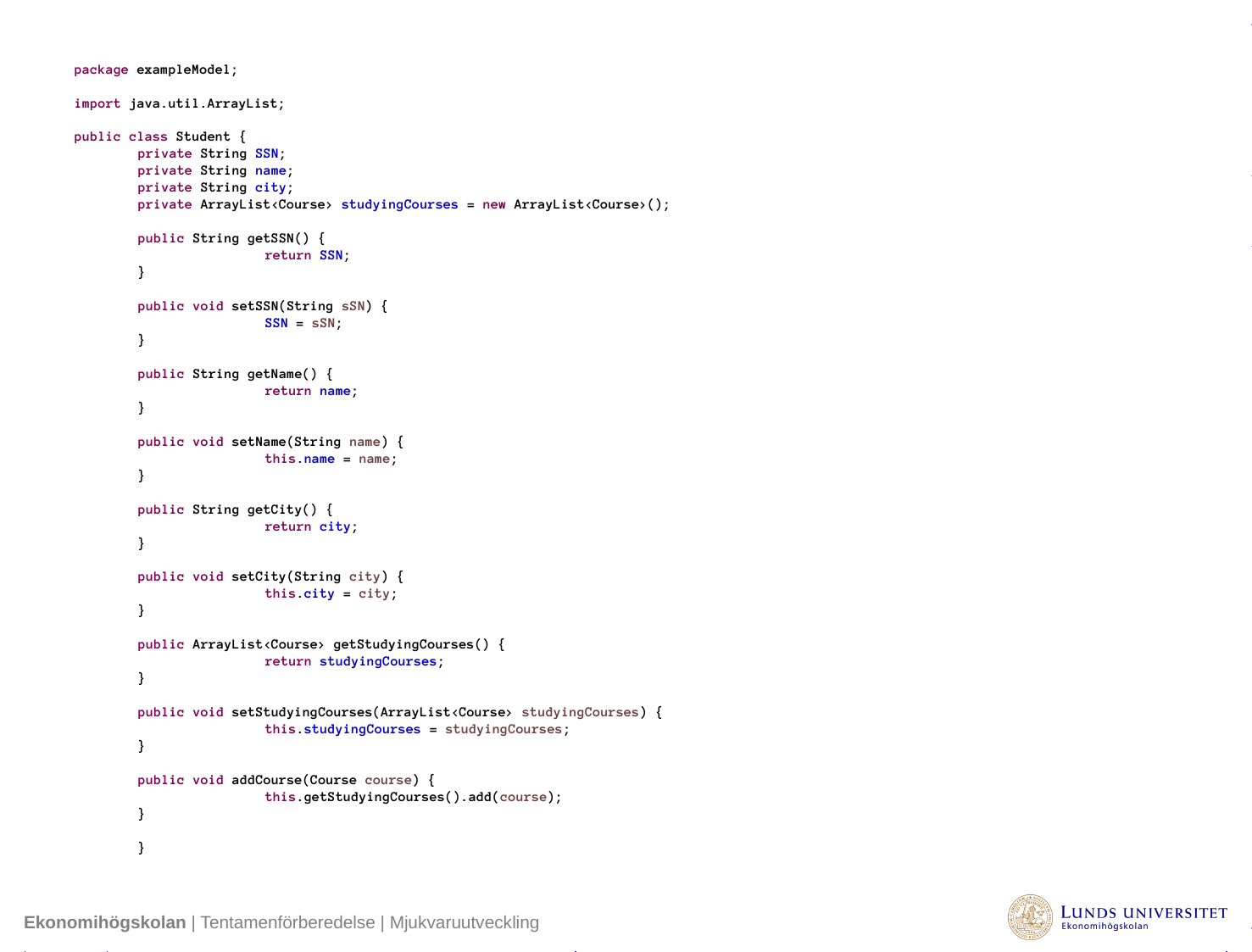

package exampleModel;

import java.util.ArrayList;

public class Student {
private String SSN;
private String name;
private String city;
private ArrayList<Course> studyingCourses = new ArrayList<Course>();

public String getSSN() {
	return SSN;
}

public void setSSN(String sSN) {
	SSN = sSN;
}

public String getName() {
	return name;
}

public void setName(String name) {
	this.name = name;
}

public String getCity() {
	return city;
}

public void setCity(String city) {
	this.city = city;
}

public ArrayList<Course> getStudyingCourses() {
	return studyingCourses;
}

public void setStudyingCourses(ArrayList<Course> studyingCourses) {
	this.studyingCourses = studyingCourses;
}

public void addCourse(Course course) {
	this.getStudyingCourses().add(course);
}

}